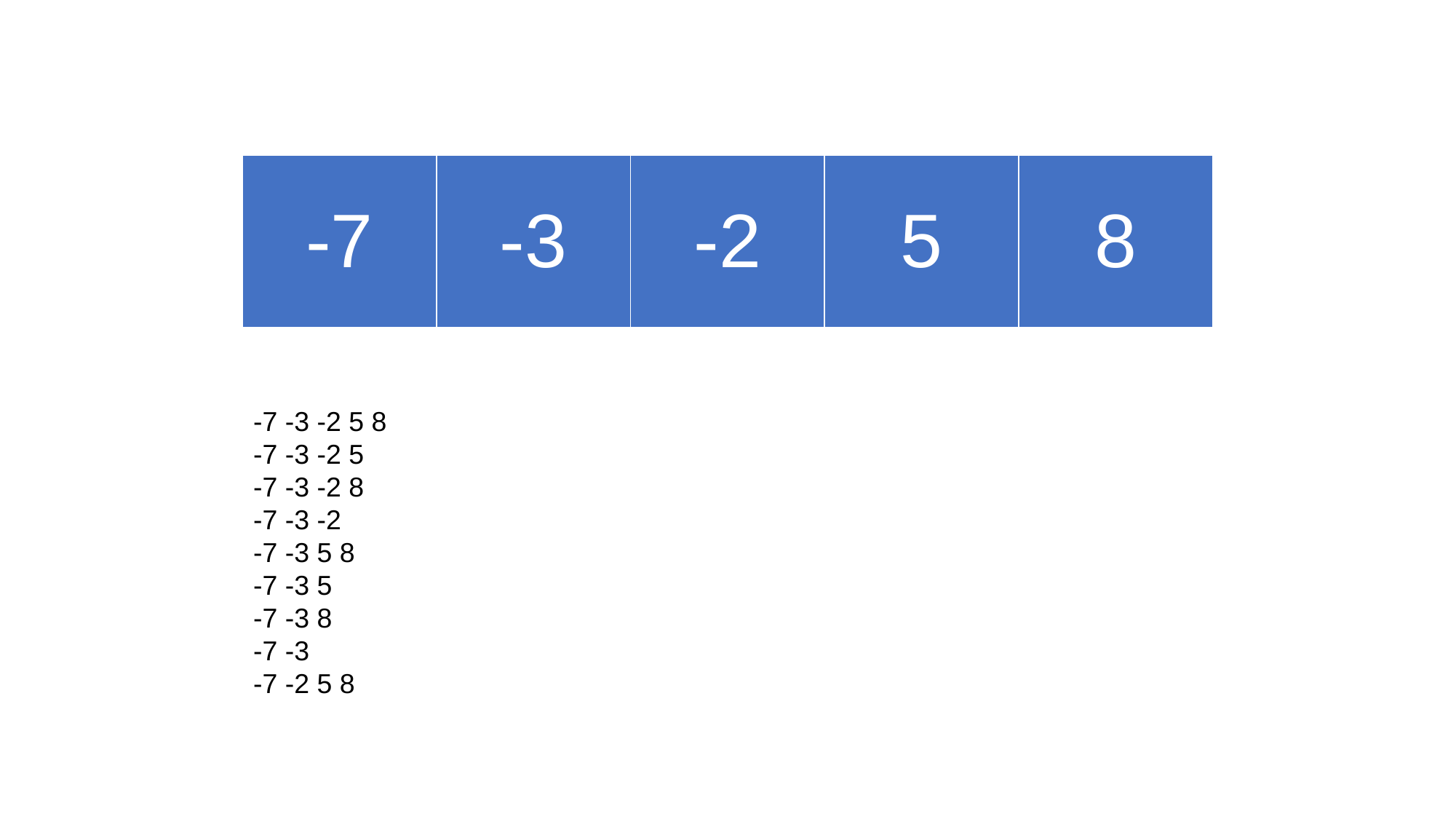

| -7 | -3 | -2 | 5 | 8 |
| --- | --- | --- | --- | --- |
-7 -3 -2 5 8
-7 -3 -2 5
-7 -3 -2 8
-7 -3 -2
-7 -3 5 8
-7 -3 5
-7 -3 8
-7 -3
-7 -2 5 8